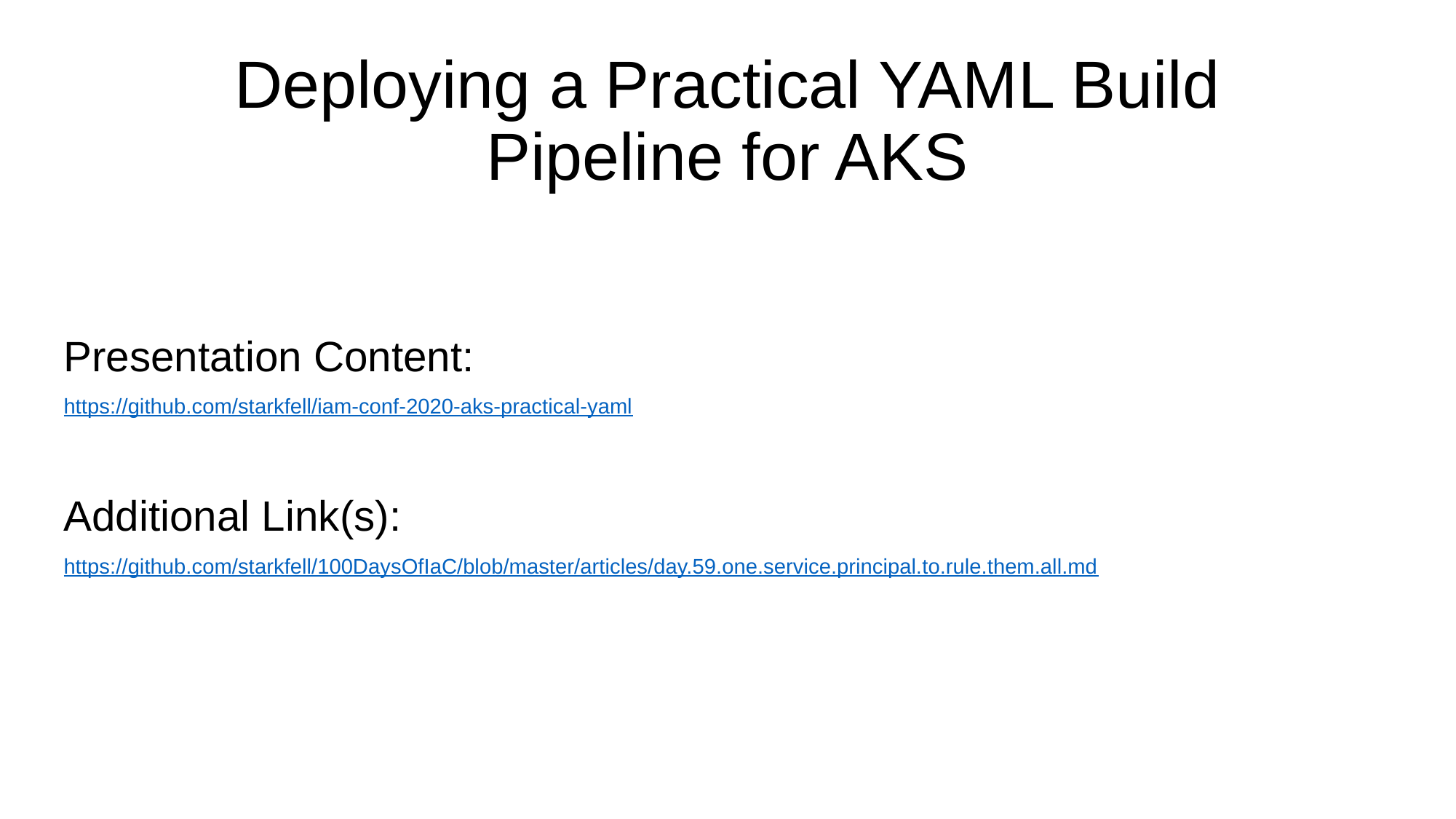

# Deploying a Practical YAML Build Pipeline for AKS

Presentation Content:
https://github.com/starkfell/iam-conf-2020-aks-practical-yaml

Additional Link(s):
https://github.com/starkfell/100DaysOfIaC/blob/master/articles/day.59.one.service.principal.to.rule.them.all.md